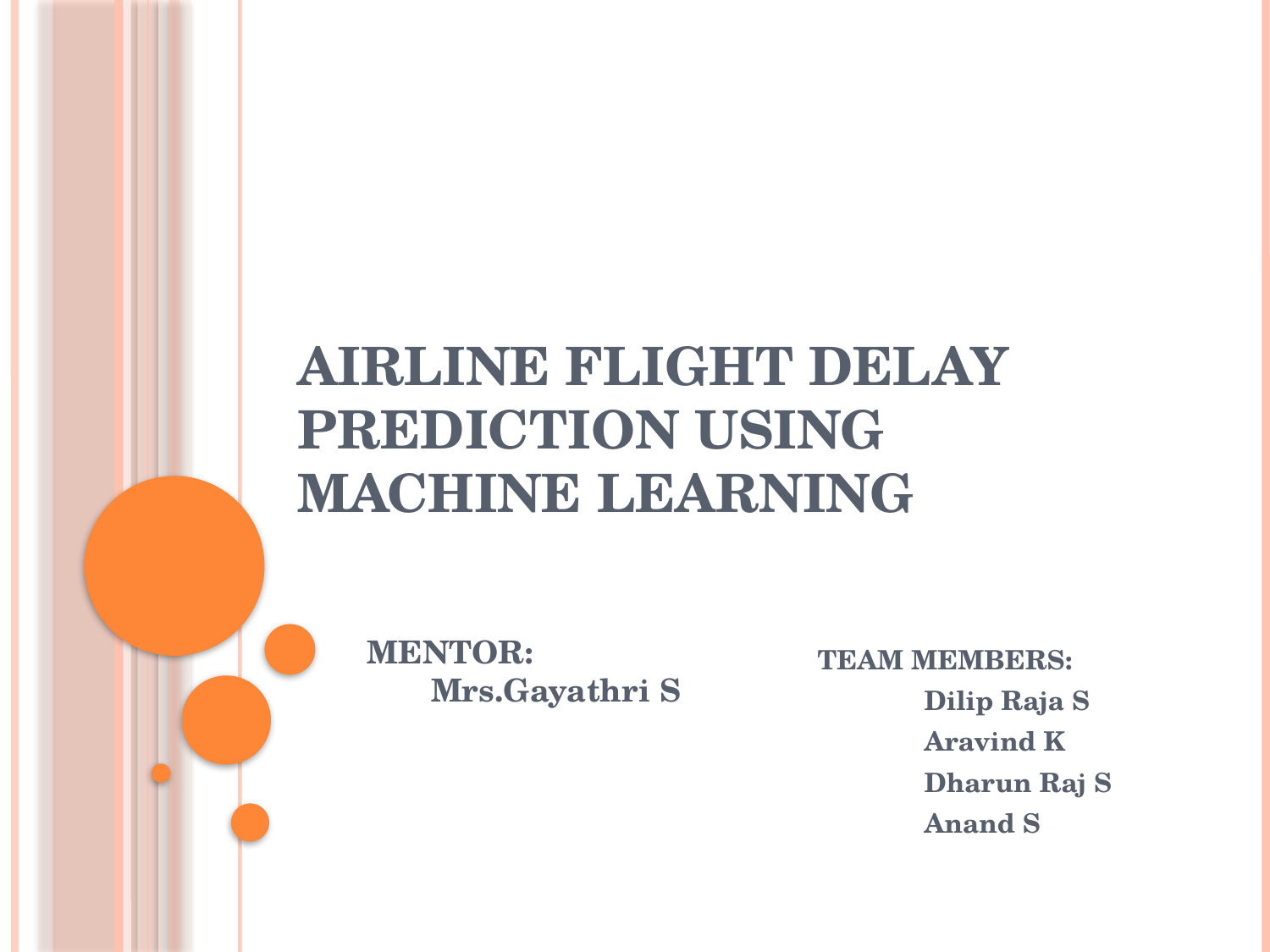

# AIRLINE FLIGHT DELAY PREDICTION USING MACHINE LEARNING

TEAM MEMBERS:
              Dilip Raja S
              Aravind K
              Dharun Raj S
              Anand S
MENTOR:
       Mrs.Gayathri S